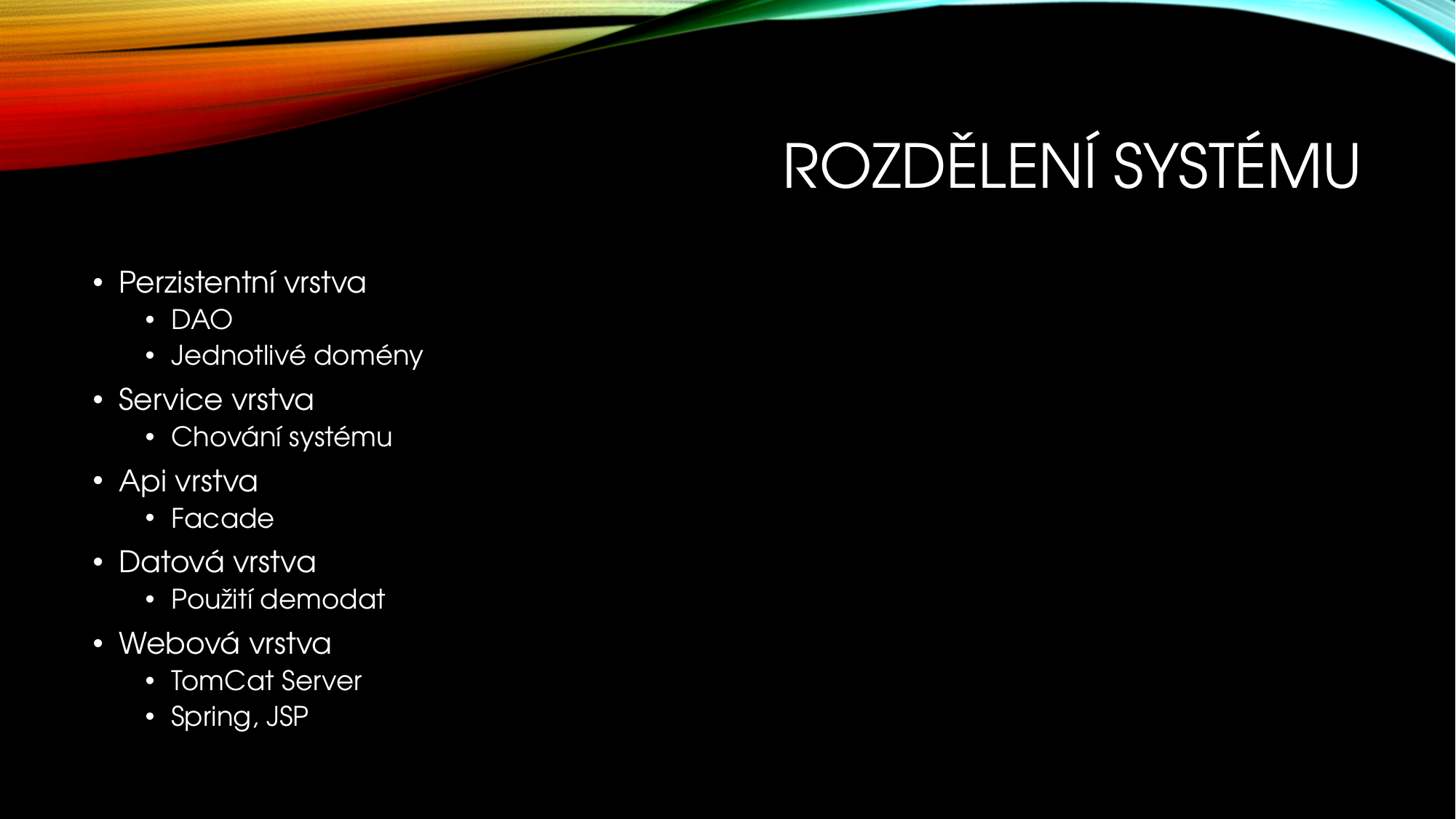

# ROzDĚlení systému
Perzistentní vrstva
DAO
Jednotlivé domény
Service vrstva
Chování systému
Api vrstva
Facade
Datová vrstva
Použití demodat
Webová vrstva
TomCat Server
Spring, JSP